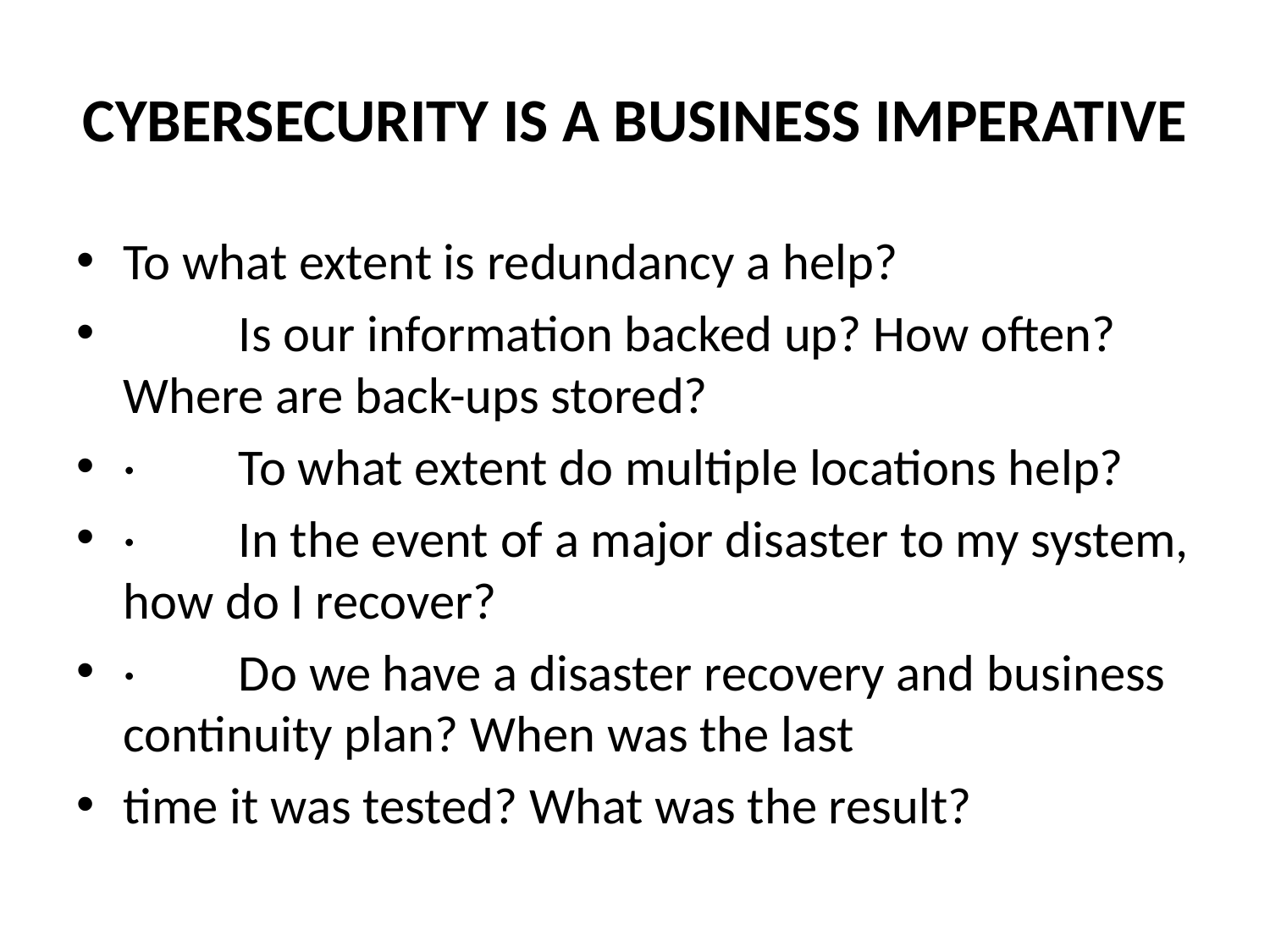

# CYBERSECURITY IS A BUSINESS IMPERATIVE
To what extent is redundancy a help?
	Is our information backed up? How often? Where are back-ups stored?
·	To what extent do multiple locations help?
·	In the event of a major disaster to my system, how do I recover?
·	Do we have a disaster recovery and business continuity plan? When was the last
time it was tested? What was the result?